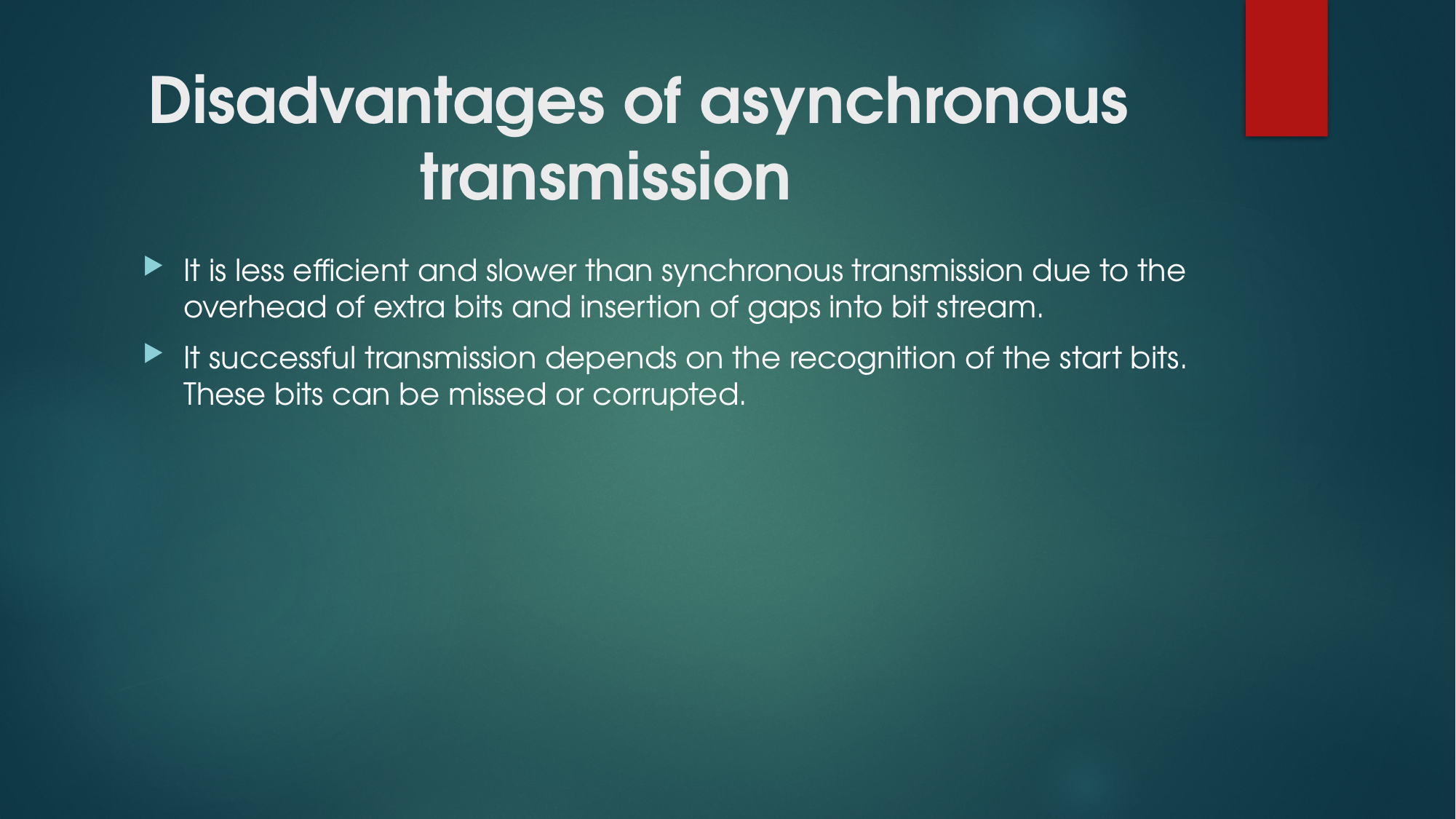

# Disadvantages of asynchronous transmission
It is less efficient and slower than synchronous transmission due to the overhead of extra bits and insertion of gaps into bit stream.
It successful transmission depends on the recognition of the start bits. These bits can be missed or corrupted.